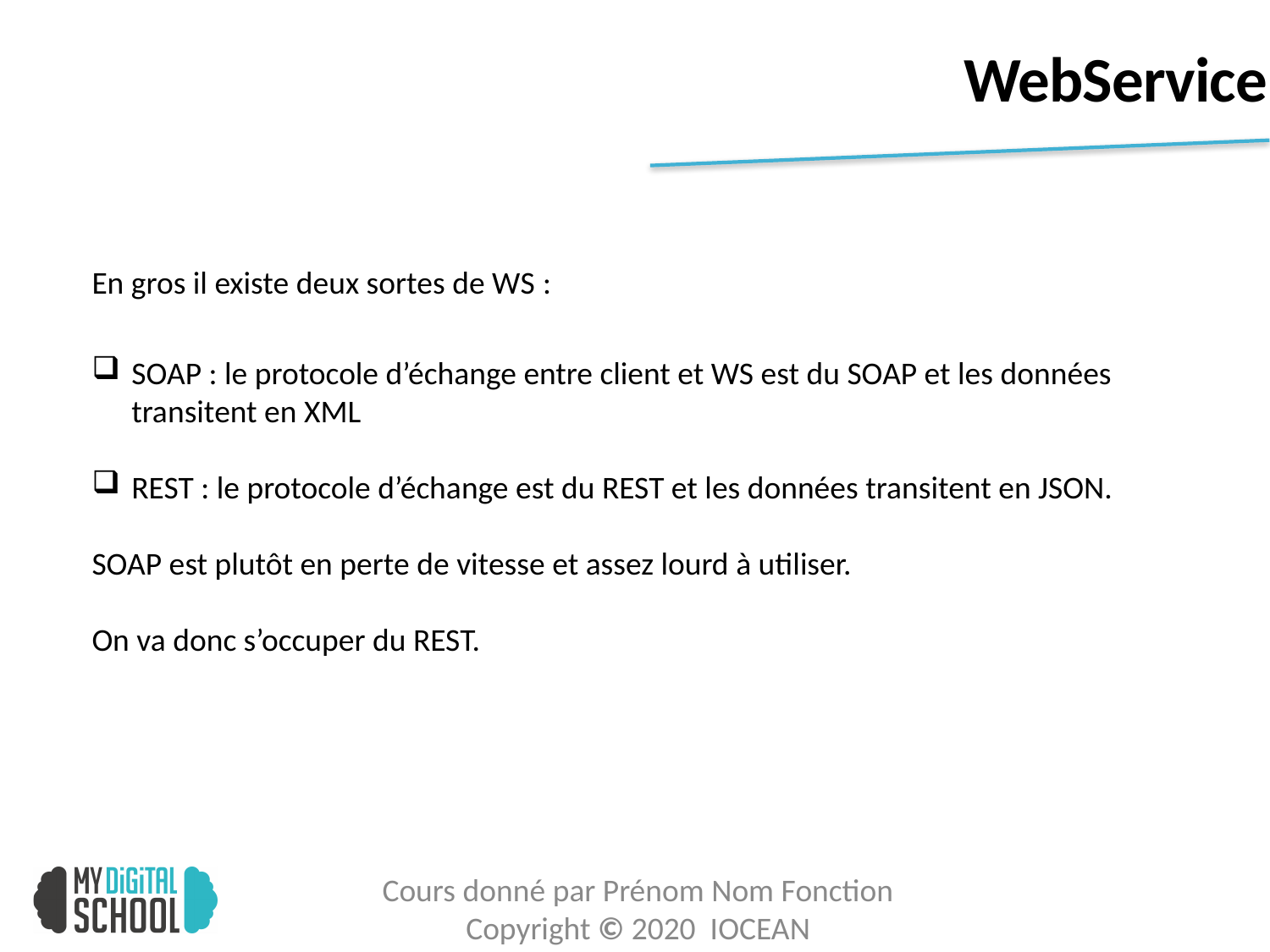

# WebService
En gros il existe deux sortes de WS :

SOAP : le protocole d’échange entre client et WS est du SOAP et les données transitent en XML

REST : le protocole d’échange est du REST et les données transitent en JSON.

SOAP est plutôt en perte de vitesse et assez lourd à utiliser.

On va donc s’occuper du REST.